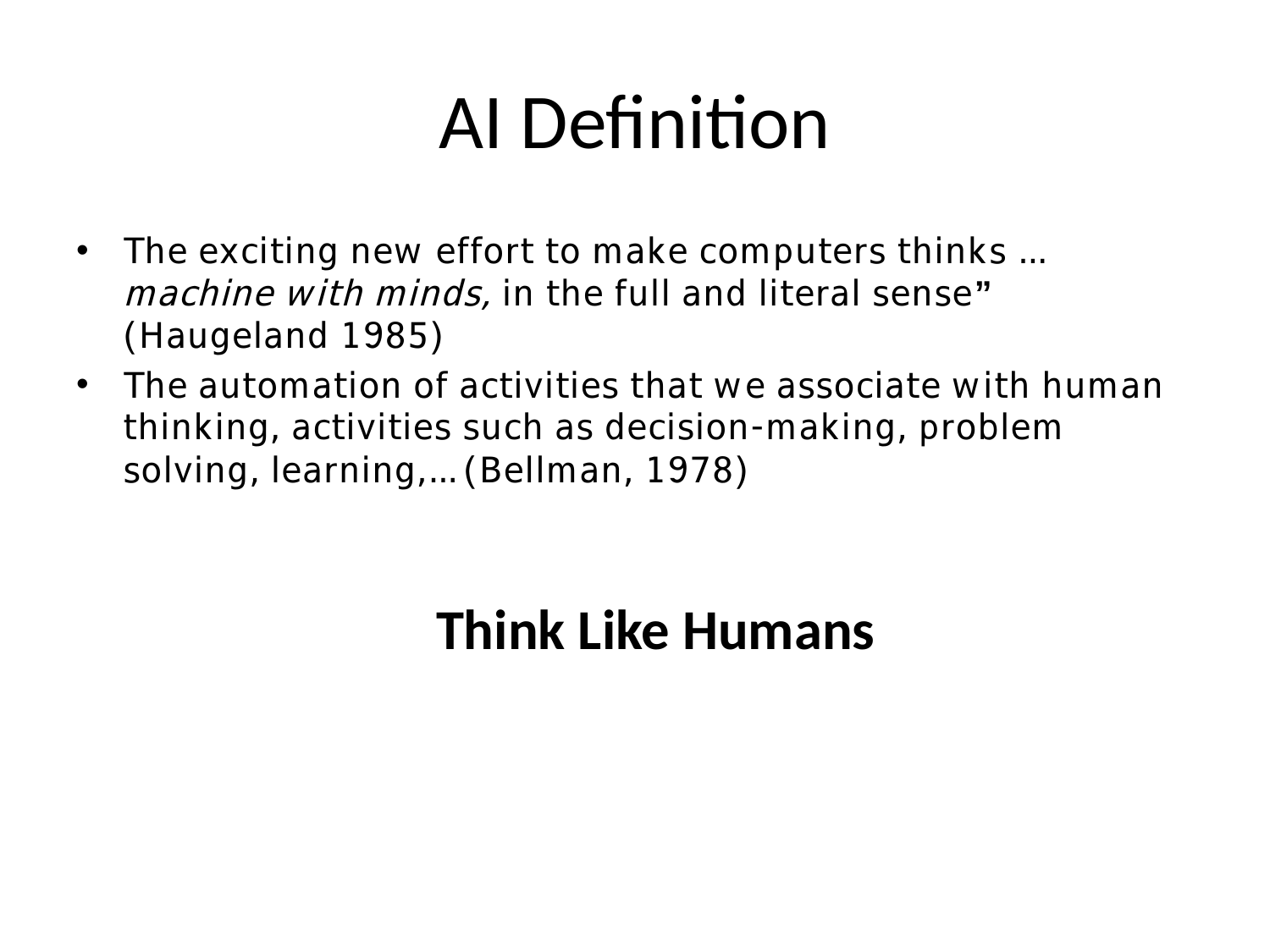

# AI Definition
The exciting new effort to make computers thinks … machine with minds, in the full and literal sense” (Haugeland 1985)
The automation of activities that we associate with human thinking, activities such as decision-making, problem solving, learning,…(Bellman, 1978)

Think Like Humans